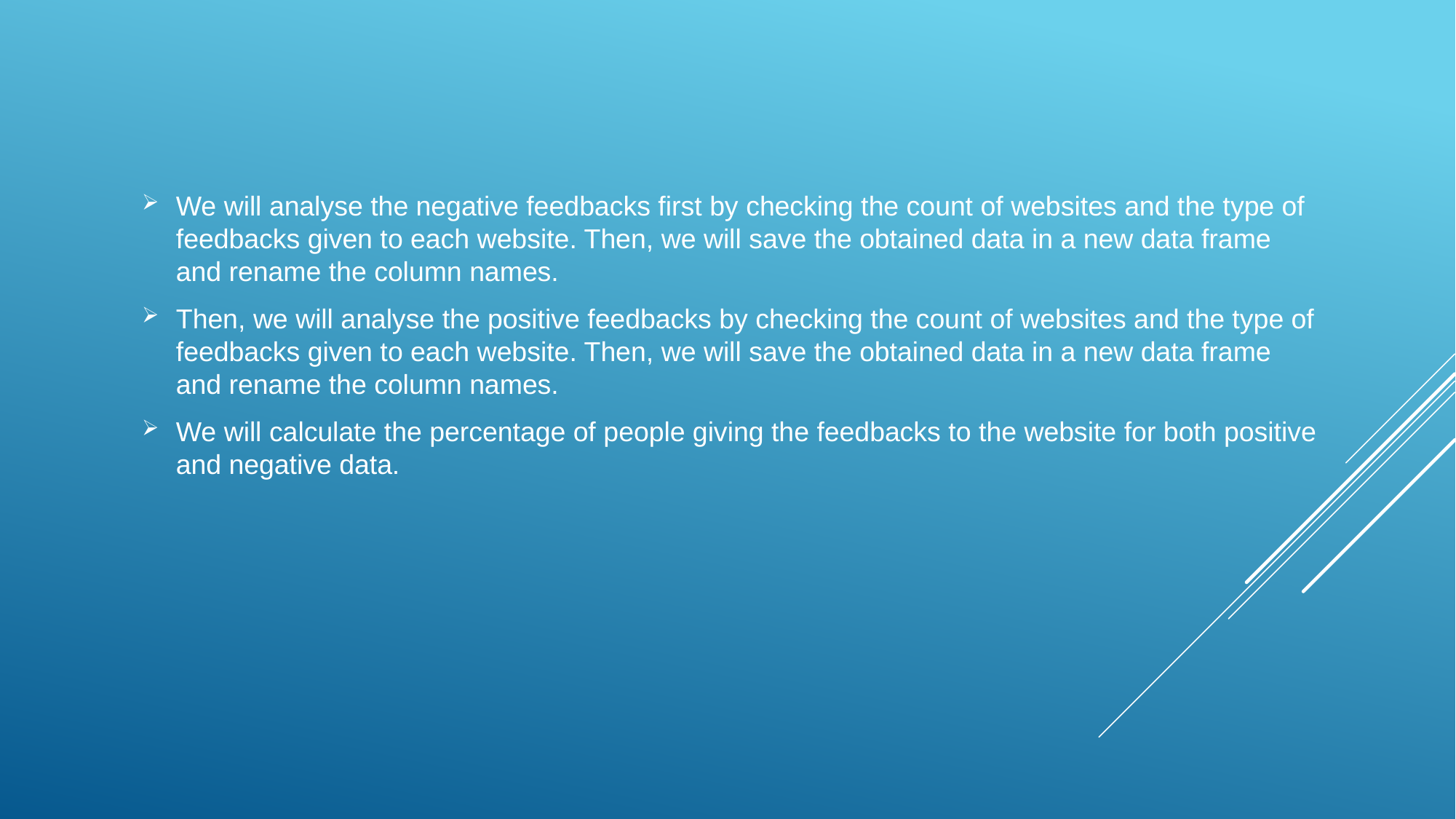

We will analyse the negative feedbacks first by checking the count of websites and the type of feedbacks given to each website. Then, we will save the obtained data in a new data frame and rename the column names.
Then, we will analyse the positive feedbacks by checking the count of websites and the type of feedbacks given to each website. Then, we will save the obtained data in a new data frame and rename the column names.
We will calculate the percentage of people giving the feedbacks to the website for both positive and negative data.